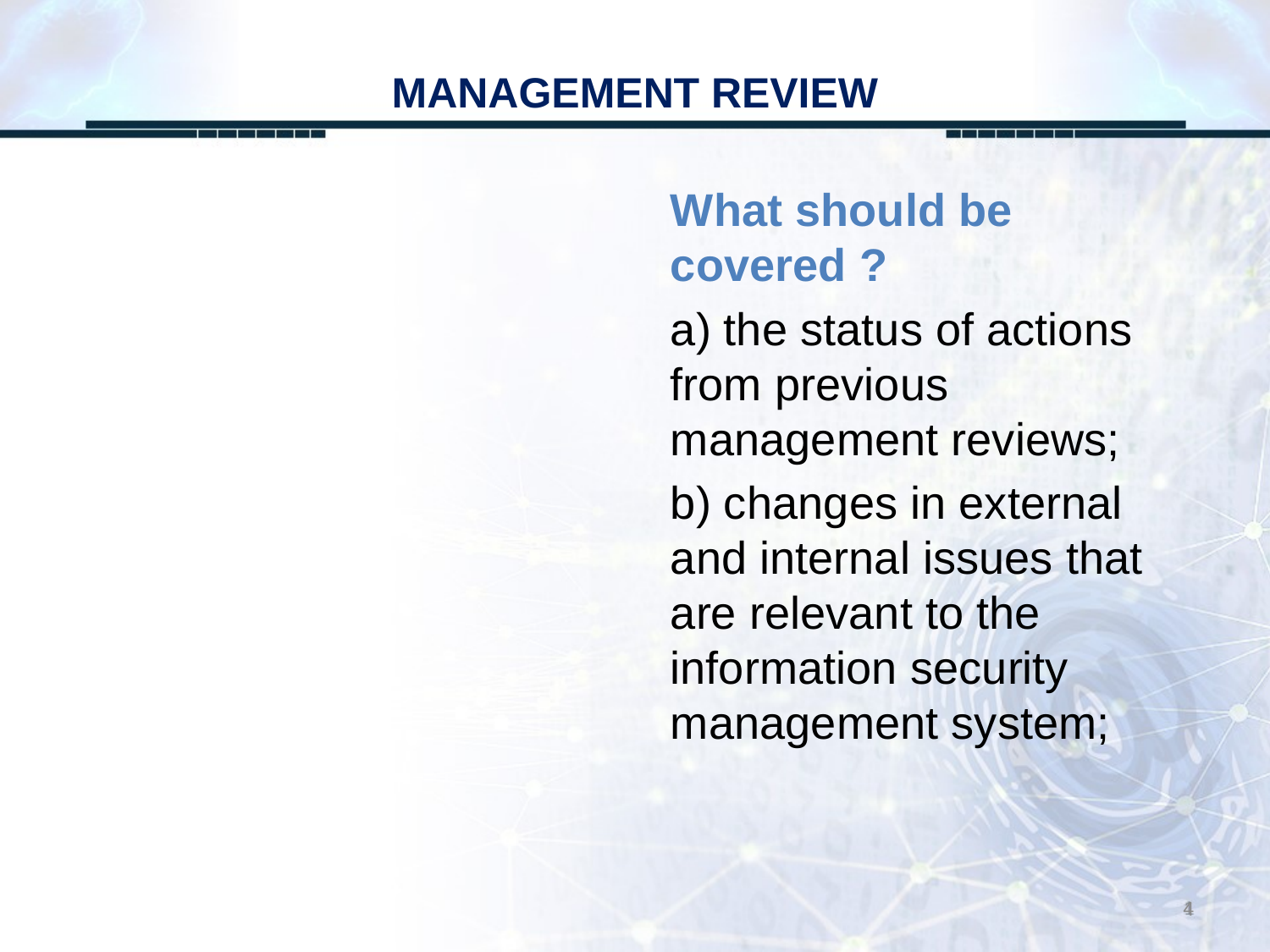

# MANAGEMENT REVIEW
What should be covered ?
a) the status of actions from previous management reviews;
b) changes in external and internal issues that are relevant to the information security management system;
4